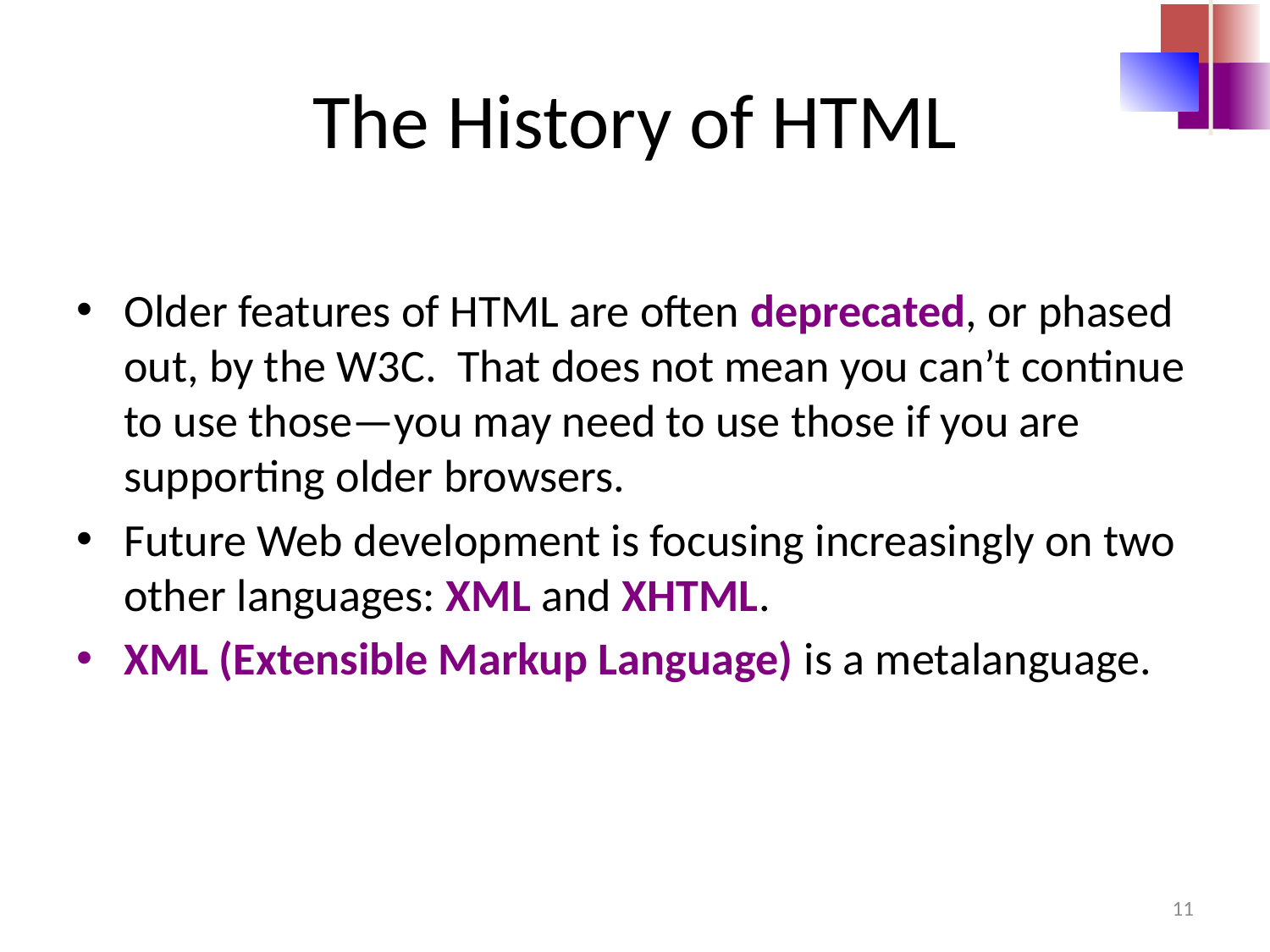

# The History of HTML

Older features of HTML are often deprecated, or phased out, by the W3C.  That does not mean you can’t continue to use those—you may need to use those if you are supporting older browsers.
Future Web development is focusing increasingly on two other languages: XML and XHTML.
XML (Extensible Markup Language) is a metalanguage.
11